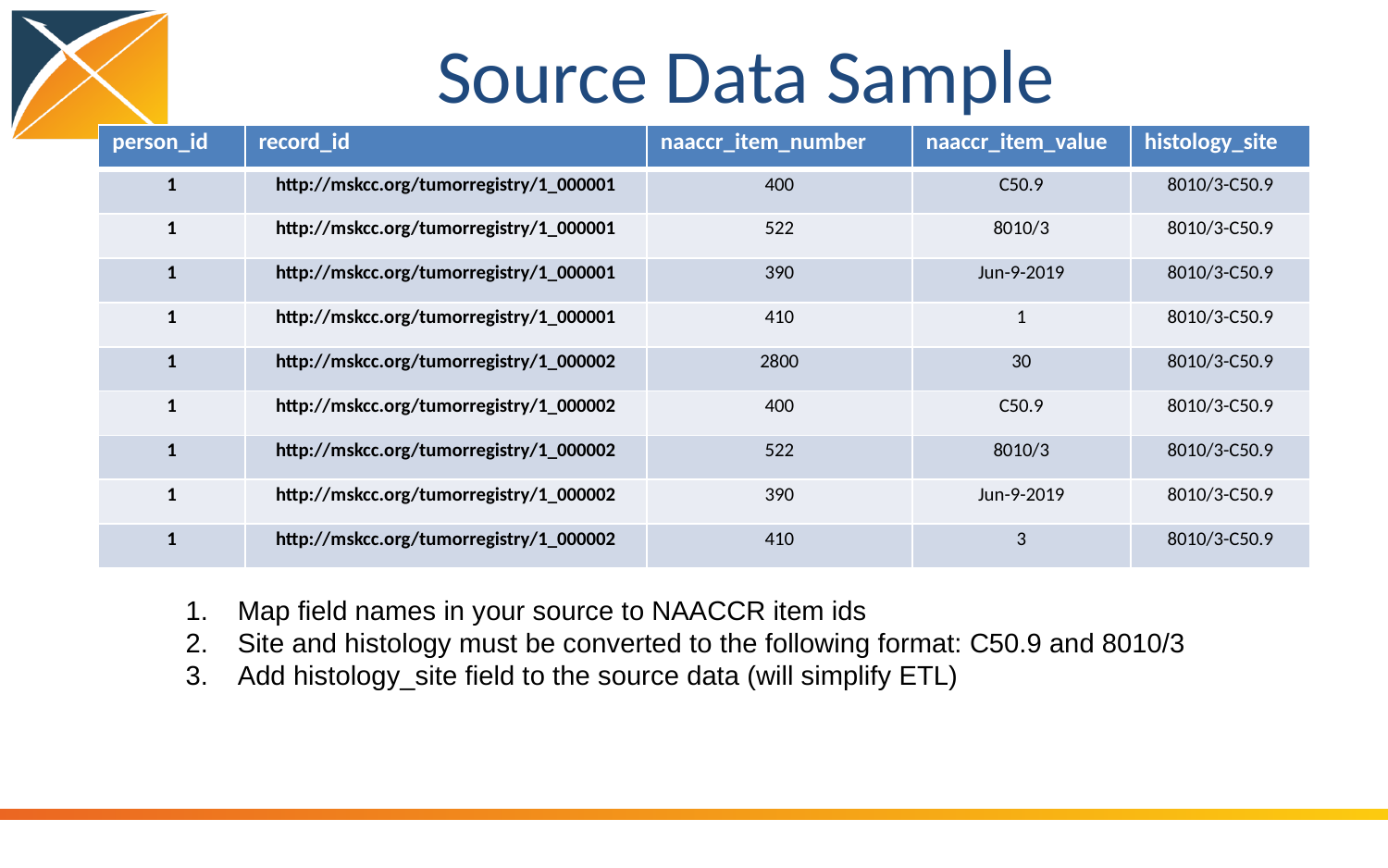

# Source Data Sample
| person\_id | record\_id | naaccr\_item\_number | naaccr\_item\_value | histology\_site |
| --- | --- | --- | --- | --- |
| 1 | http://mskcc.org/tumorregistry/1\_000001 | 400 | C50.9 | 8010/3-C50.9 |
| 1 | http://mskcc.org/tumorregistry/1\_000001 | 522 | 8010/3 | 8010/3-C50.9 |
| 1 | http://mskcc.org/tumorregistry/1\_000001 | 390 | Jun-9-2019 | 8010/3-C50.9 |
| 1 | http://mskcc.org/tumorregistry/1\_000001 | 410 | 1 | 8010/3-C50.9 |
| 1 | http://mskcc.org/tumorregistry/1\_000002 | 2800 | 30 | 8010/3-C50.9 |
| 1 | http://mskcc.org/tumorregistry/1\_000002 | 400 | C50.9 | 8010/3-C50.9 |
| 1 | http://mskcc.org/tumorregistry/1\_000002 | 522 | 8010/3 | 8010/3-C50.9 |
| 1 | http://mskcc.org/tumorregistry/1\_000002 | 390 | Jun-9-2019 | 8010/3-C50.9 |
| 1 | http://mskcc.org/tumorregistry/1\_000002 | 410 | 3 | 8010/3-C50.9 |
Map field names in your source to NAACCR item ids
Site and histology must be converted to the following format: C50.9 and 8010/3
Add histology_site field to the source data (will simplify ETL)